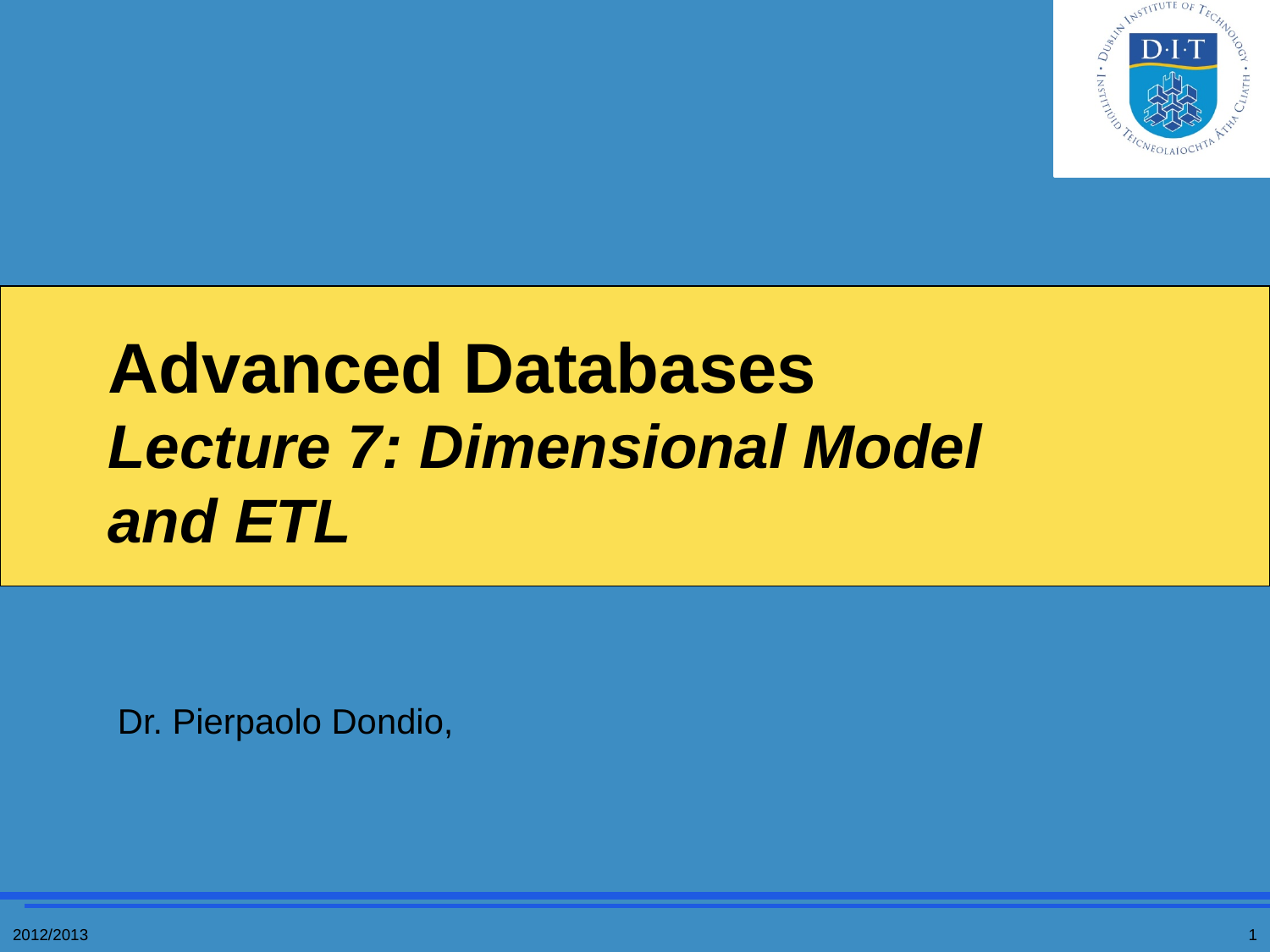

# Advanced Databases Lecture 7: Dimensional Model and ETL
Dr. Pierpaolo Dondio,

2012/2013
1